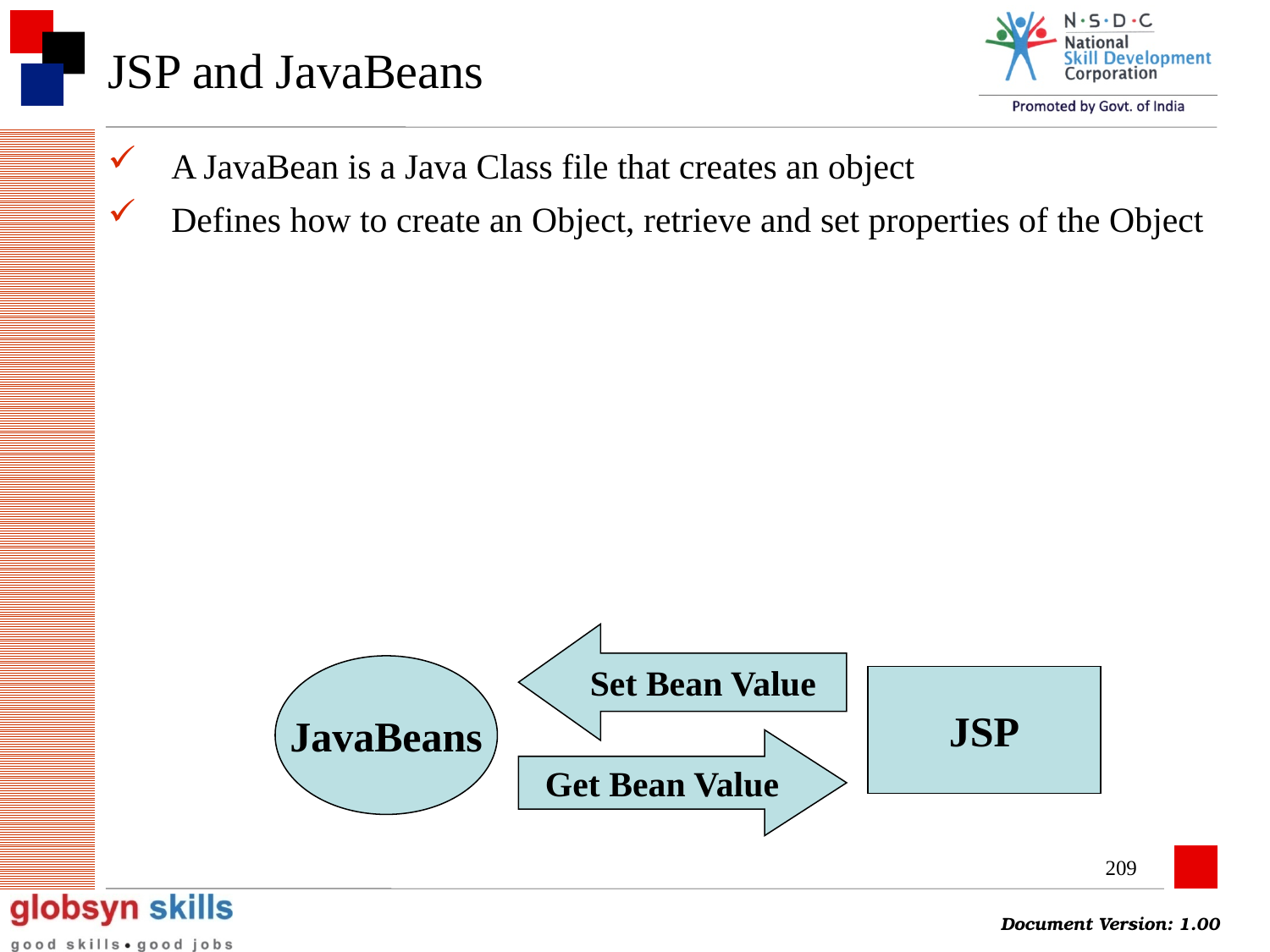

# JSP and JavaBeans
A JavaBean is a Java Class file that creates an object
Defines how to create an Object, retrieve and set properties of the Object
Set Bean Value
JavaBeans
JSP
Get Bean Value